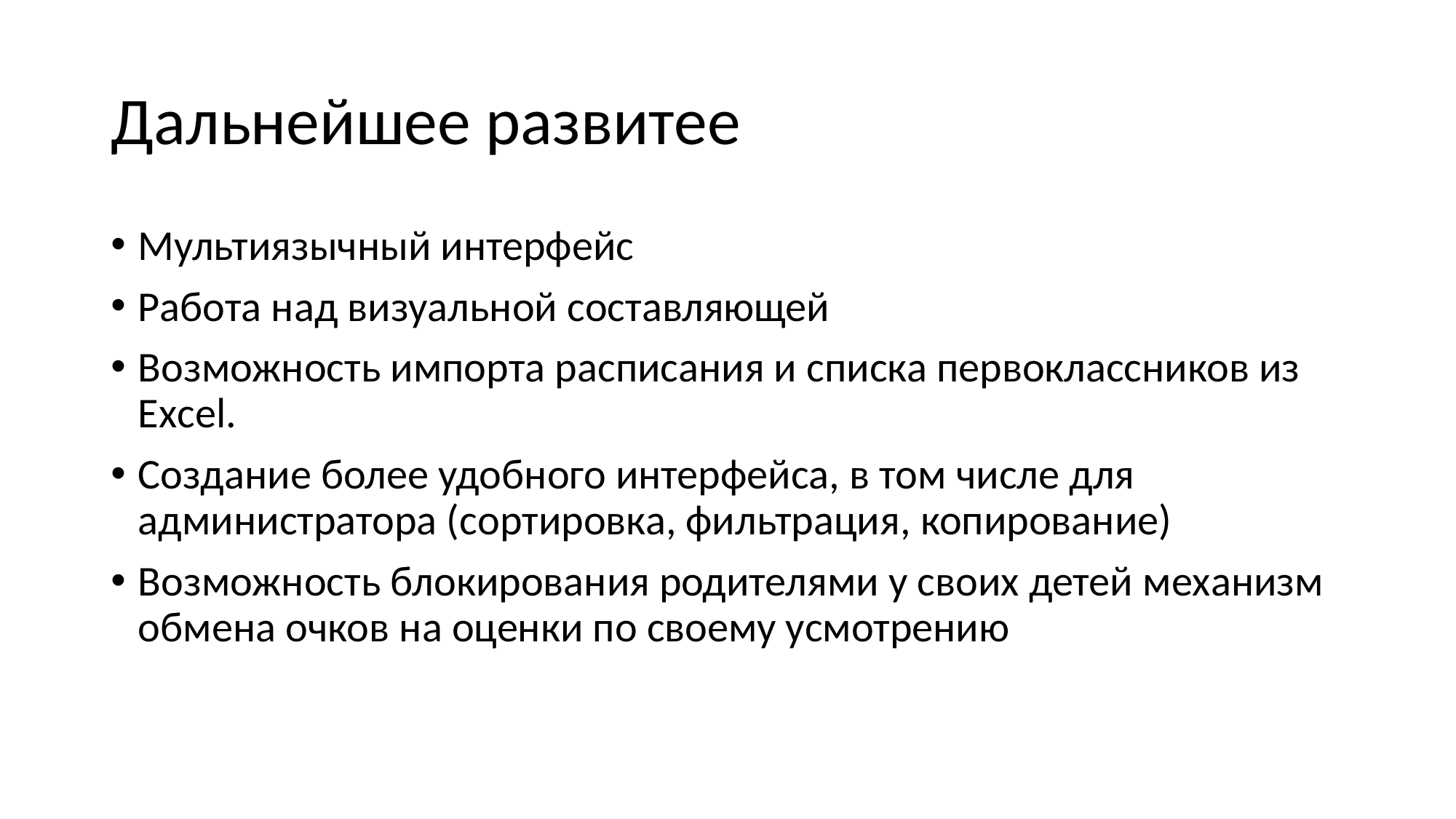

# Дальнейшее развитее
Мультиязычный интерфейс
Работа над визуальной составляющей
Возможность импорта расписания и списка первоклассников из Exсel.
Создание более удобного интерфейса, в том числе для администратора (сортировка, фильтрация, копирование)
Возможность блокирования родителями у своих детей механизм обмена очков на оценки по своему усмотрению